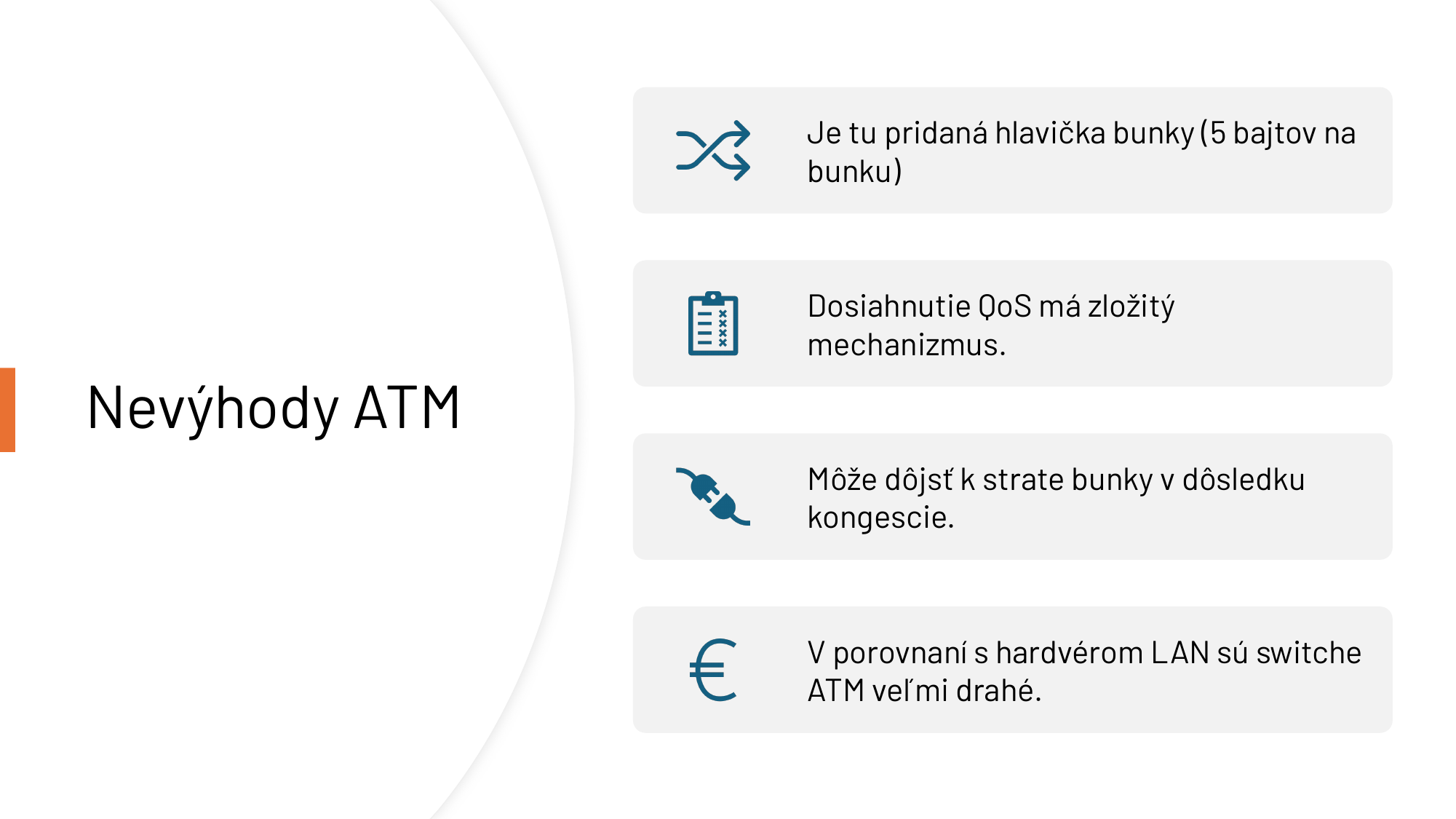

Je tu pridaná hlavička bunky (5 bajtov na bunku)
Dosiahnutie QoS má zložitý mechanizmus.
Môže dôjsť k strate bunky v dôsledku kongescie.
V porovnaní s hardvérom LAN sú switche ATM veľmi drahé.
# Nevýhody ATM